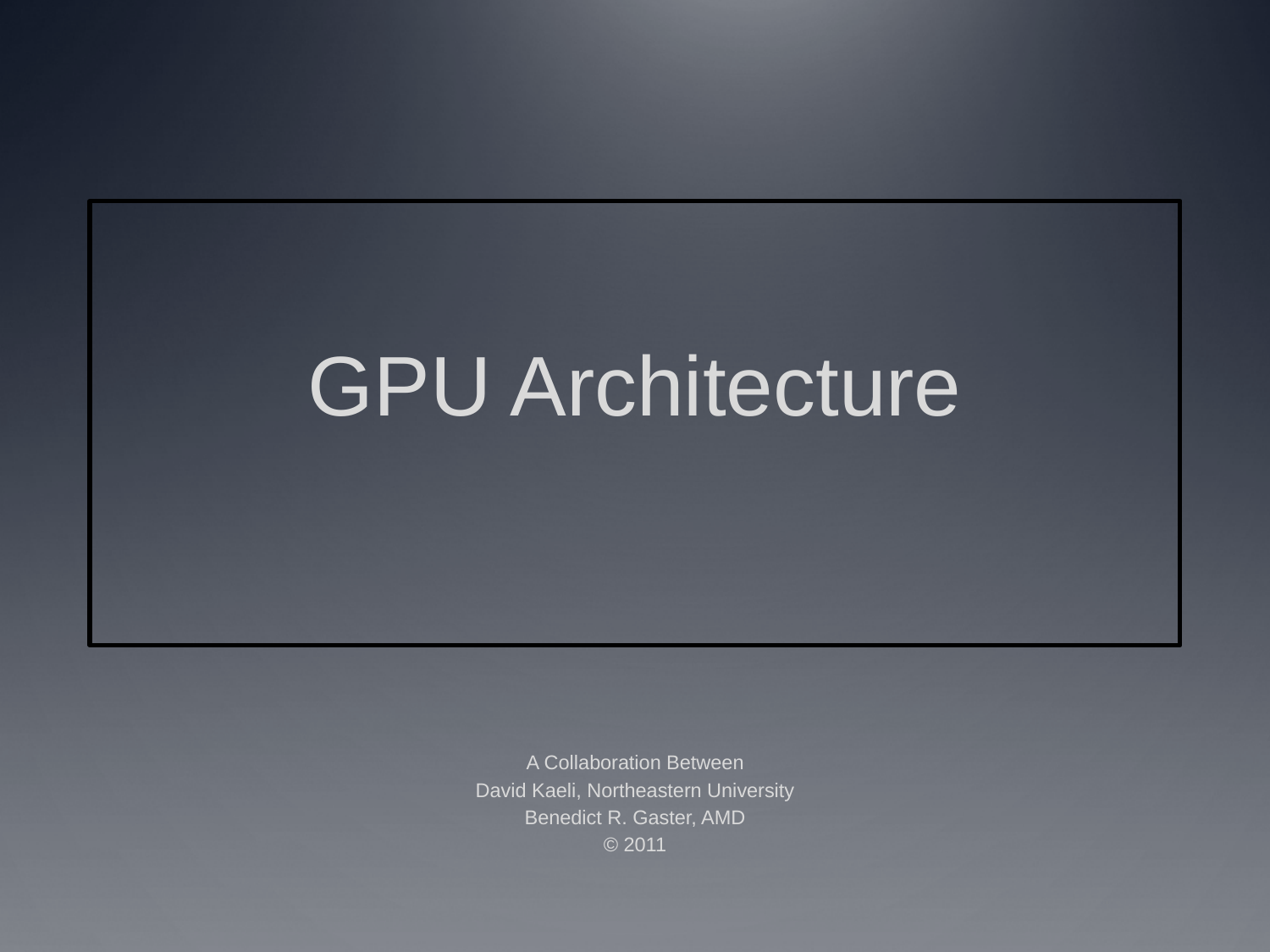

# GPU Architecture
A Collaboration Between
David Kaeli, Northeastern University
Benedict R. Gaster, AMD
© 2011